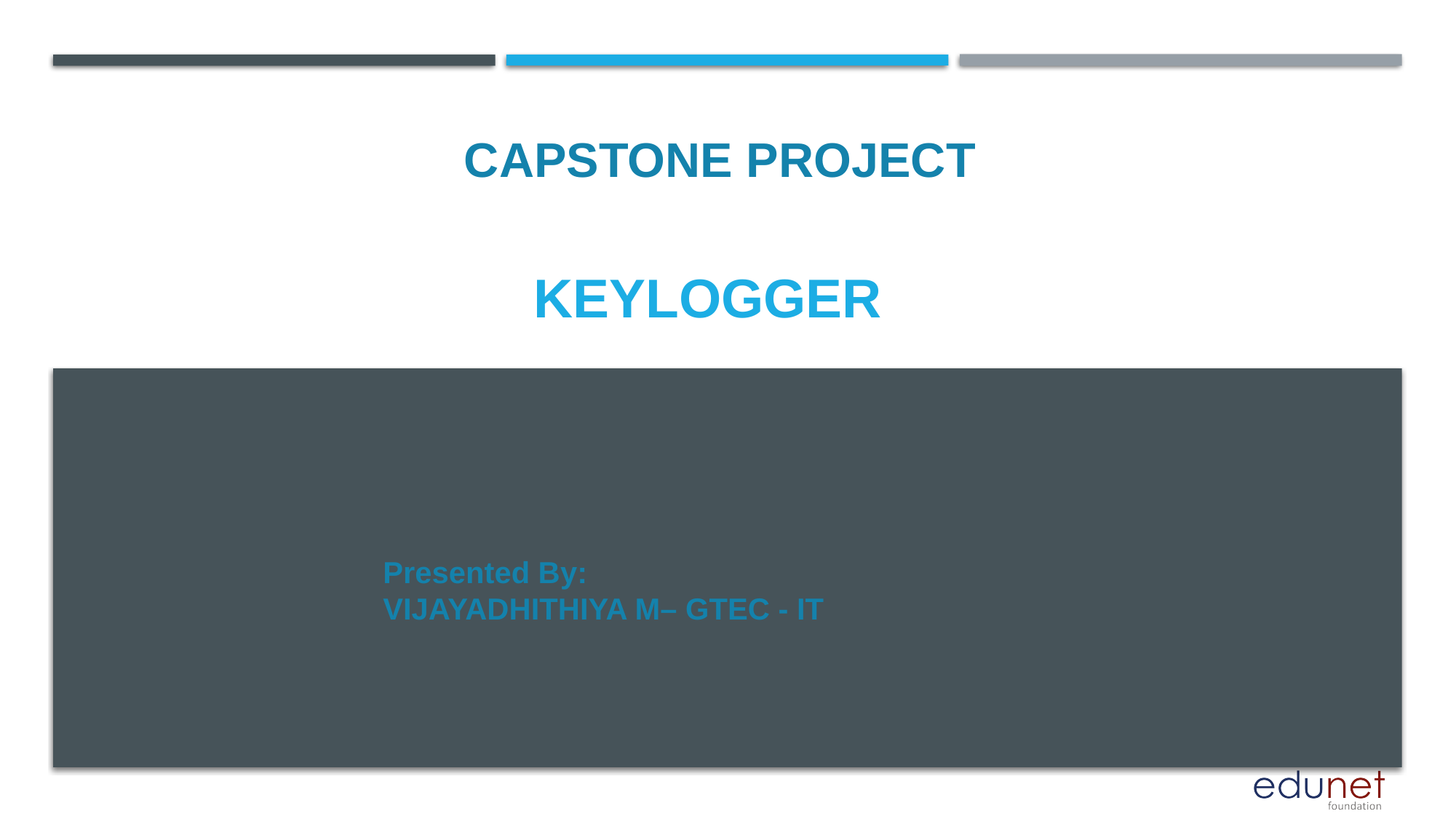

CAPSTONE PROJECT
# KEYLOGGER
Presented By:
VIJAYADHITHIYA M– GTEC - IT